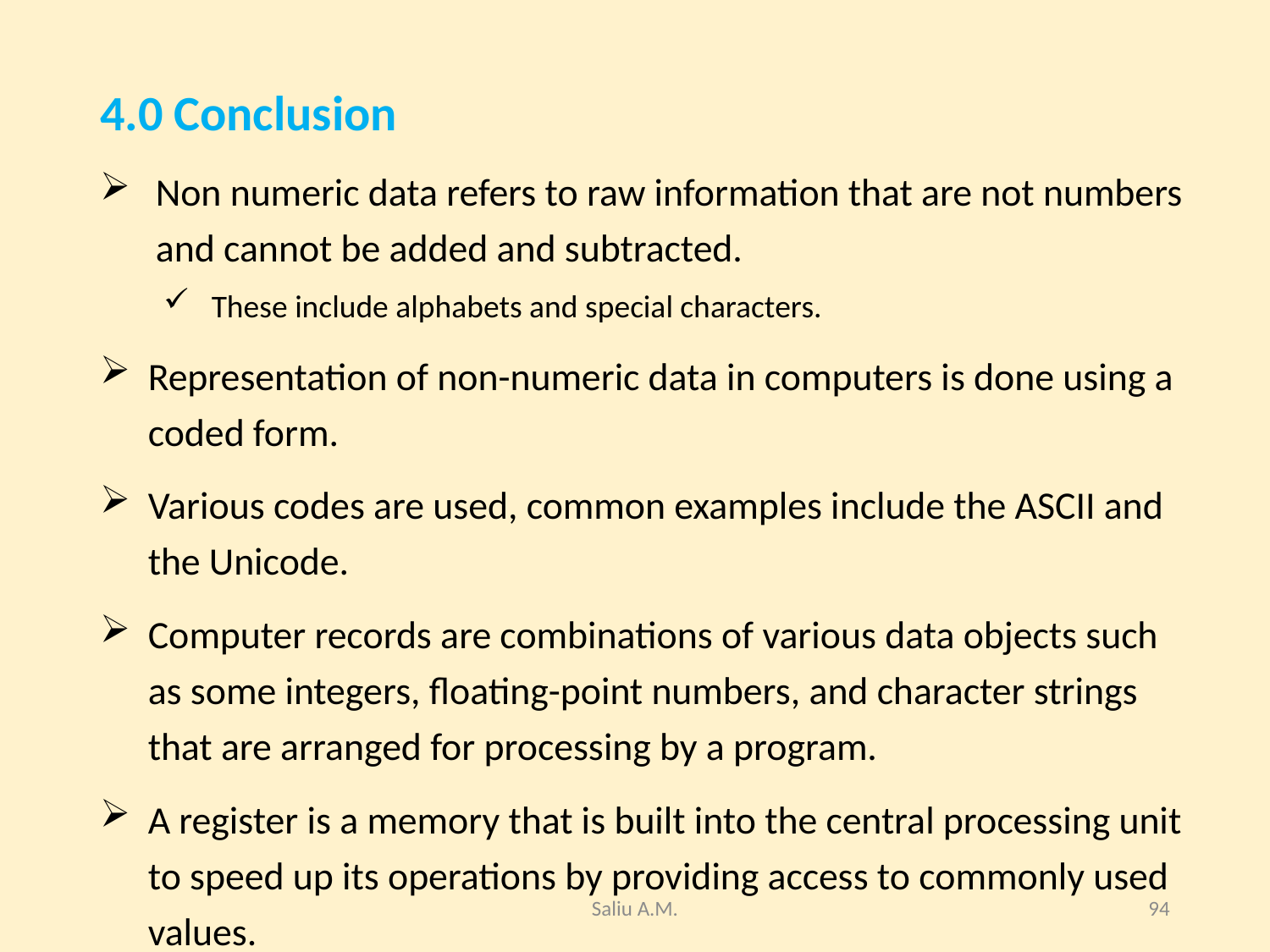

#
4.0 Conclusion
Non numeric data refers to raw information that are not numbers and cannot be added and subtracted.
These include alphabets and special characters.
Representation of non-numeric data in computers is done using a coded form.
Various codes are used, common examples include the ASCII and the Unicode.
Computer records are combinations of various data objects such as some integers, floating-point numbers, and character strings that are arranged for processing by a program.
A register is a memory that is built into the central processing unit to speed up its operations by providing access to commonly used values.
Saliu A.M.
94